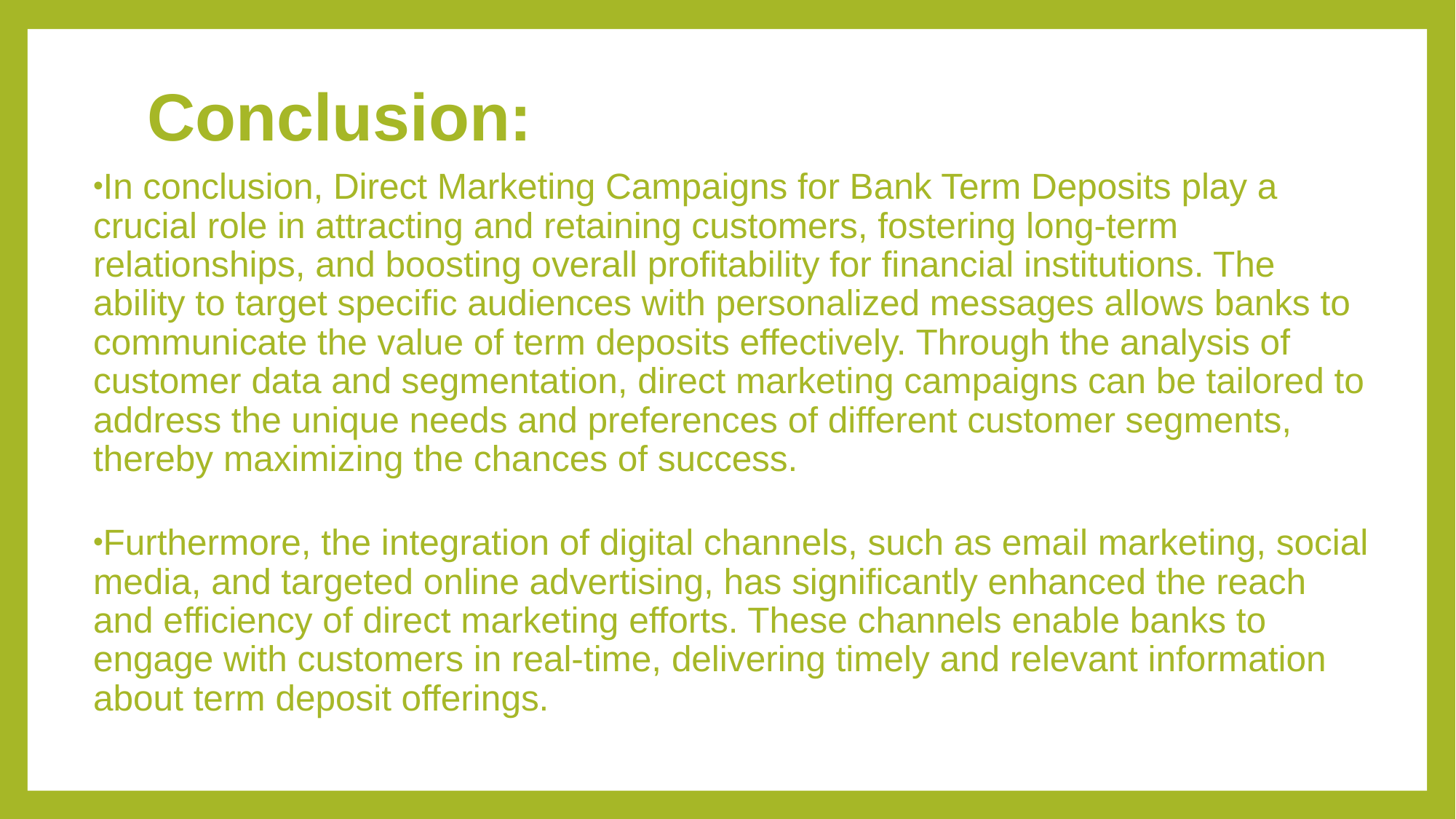

# Conclusion:
In conclusion, Direct Marketing Campaigns for Bank Term Deposits play a crucial role in attracting and retaining customers, fostering long-term relationships, and boosting overall profitability for financial institutions. The ability to target specific audiences with personalized messages allows banks to communicate the value of term deposits effectively. Through the analysis of customer data and segmentation, direct marketing campaigns can be tailored to address the unique needs and preferences of different customer segments, thereby maximizing the chances of success.
Furthermore, the integration of digital channels, such as email marketing, social media, and targeted online advertising, has significantly enhanced the reach and efficiency of direct marketing efforts. These channels enable banks to engage with customers in real-time, delivering timely and relevant information about term deposit offerings.